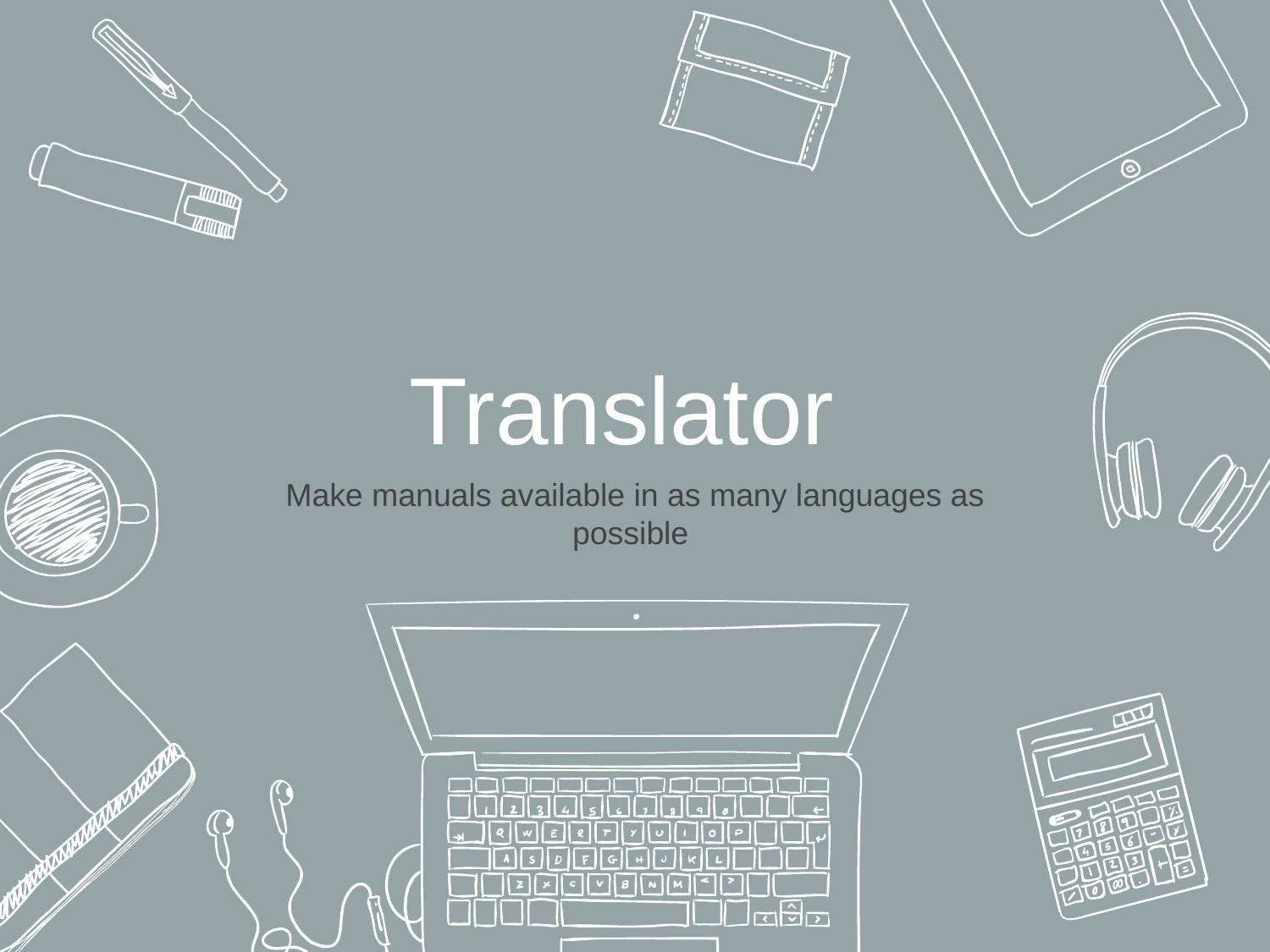

# Translator
Make manuals available in as many languages as possible